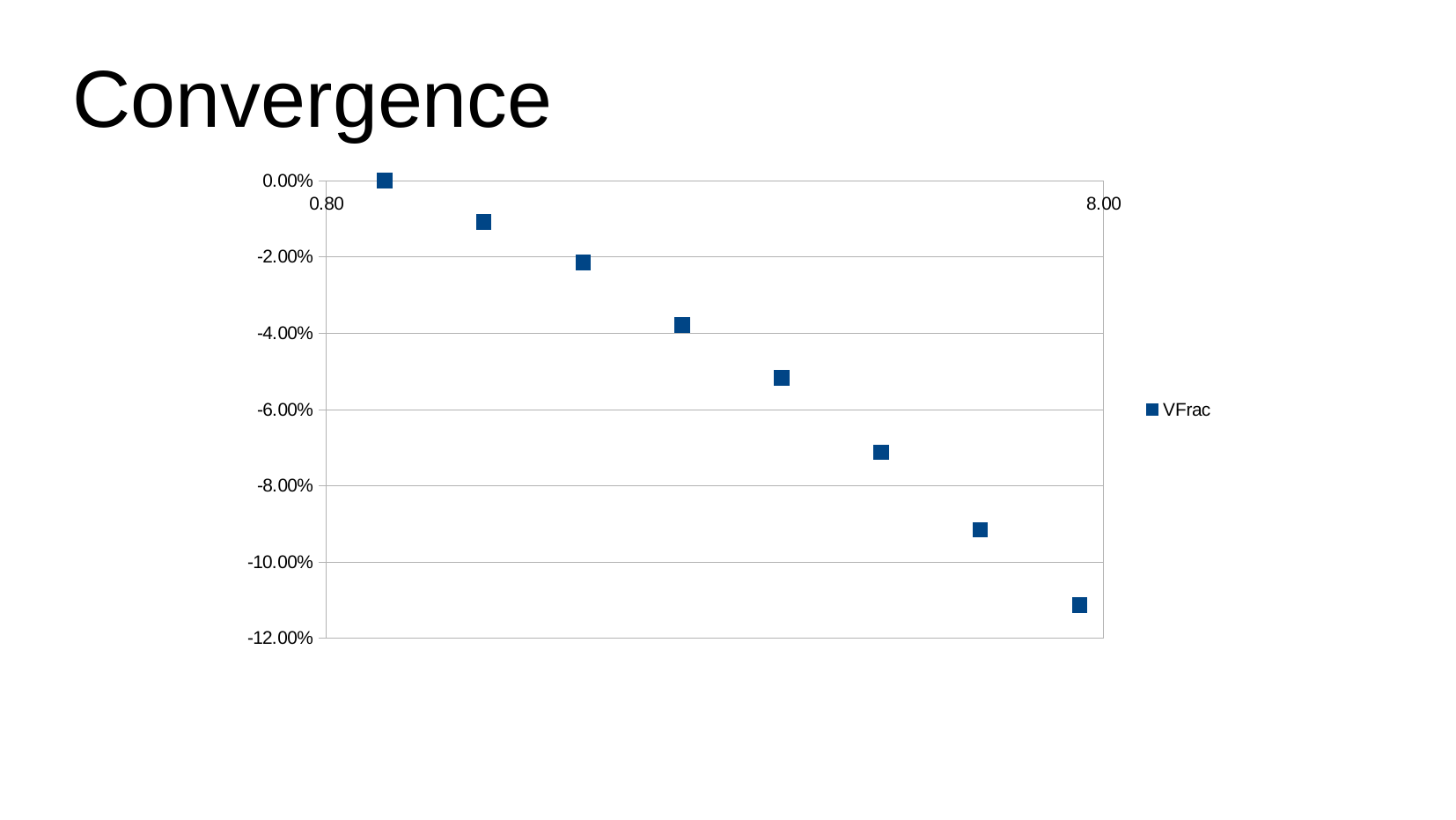

# Convergence

### Chart

| Category | VFrac |
|---|---|